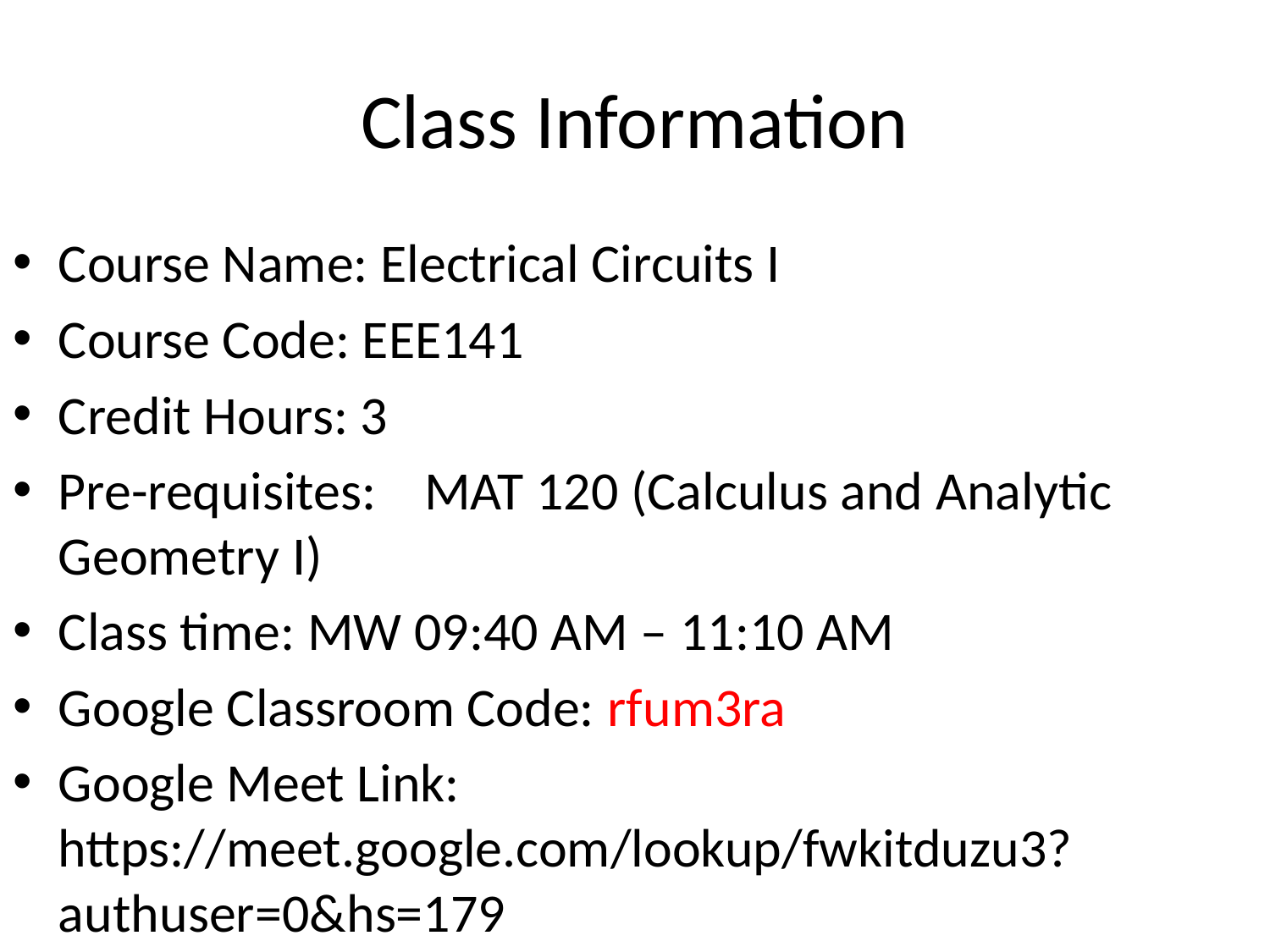

# Class Information
Course Name: Electrical Circuits I
Course Code: EEE141
Credit Hours: 3
Pre-requisites:	MAT 120 (Calculus and Analytic Geometry I)
Class time: MW 09:40 AM – 11:10 AM
Google Classroom Code: rfum3ra
Google Meet Link: https://meet.google.com/lookup/fwkitduzu3?authuser=0&hs=179